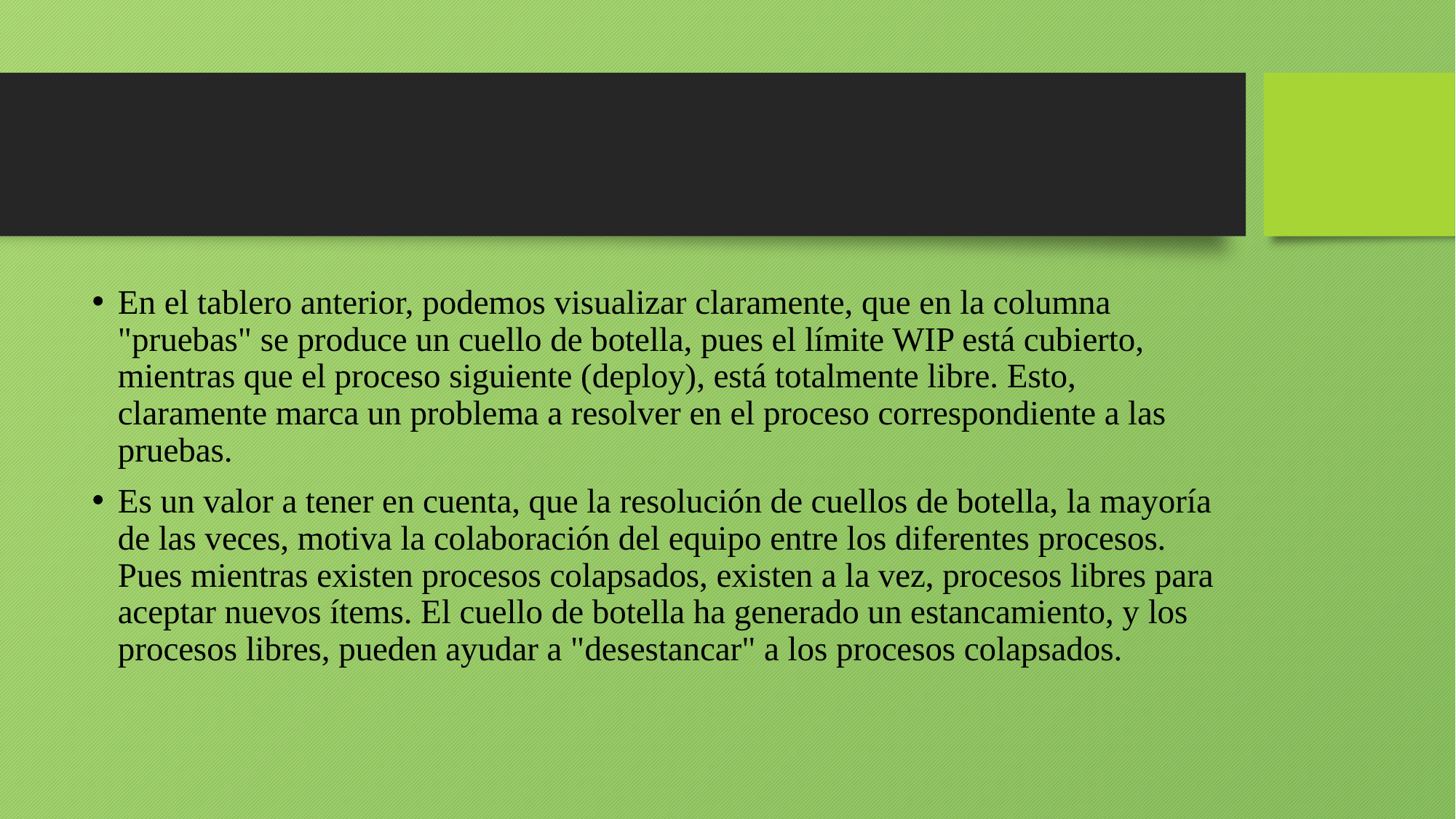

#
En el tablero anterior, podemos visualizar claramente, que en la columna "pruebas" se produce un cuello de botella, pues el límite WIP está cubierto, mientras que el proceso siguiente (deploy), está totalmente libre. Esto, claramente marca un problema a resolver en el proceso correspondiente a las pruebas.
Es un valor a tener en cuenta, que la resolución de cuellos de botella, la mayoría de las veces, motiva la colaboración del equipo entre los diferentes procesos. Pues mientras existen procesos colapsados, existen a la vez, procesos libres para aceptar nuevos ítems. El cuello de botella ha generado un estancamiento, y los procesos libres, pueden ayudar a "desestancar" a los procesos colapsados.